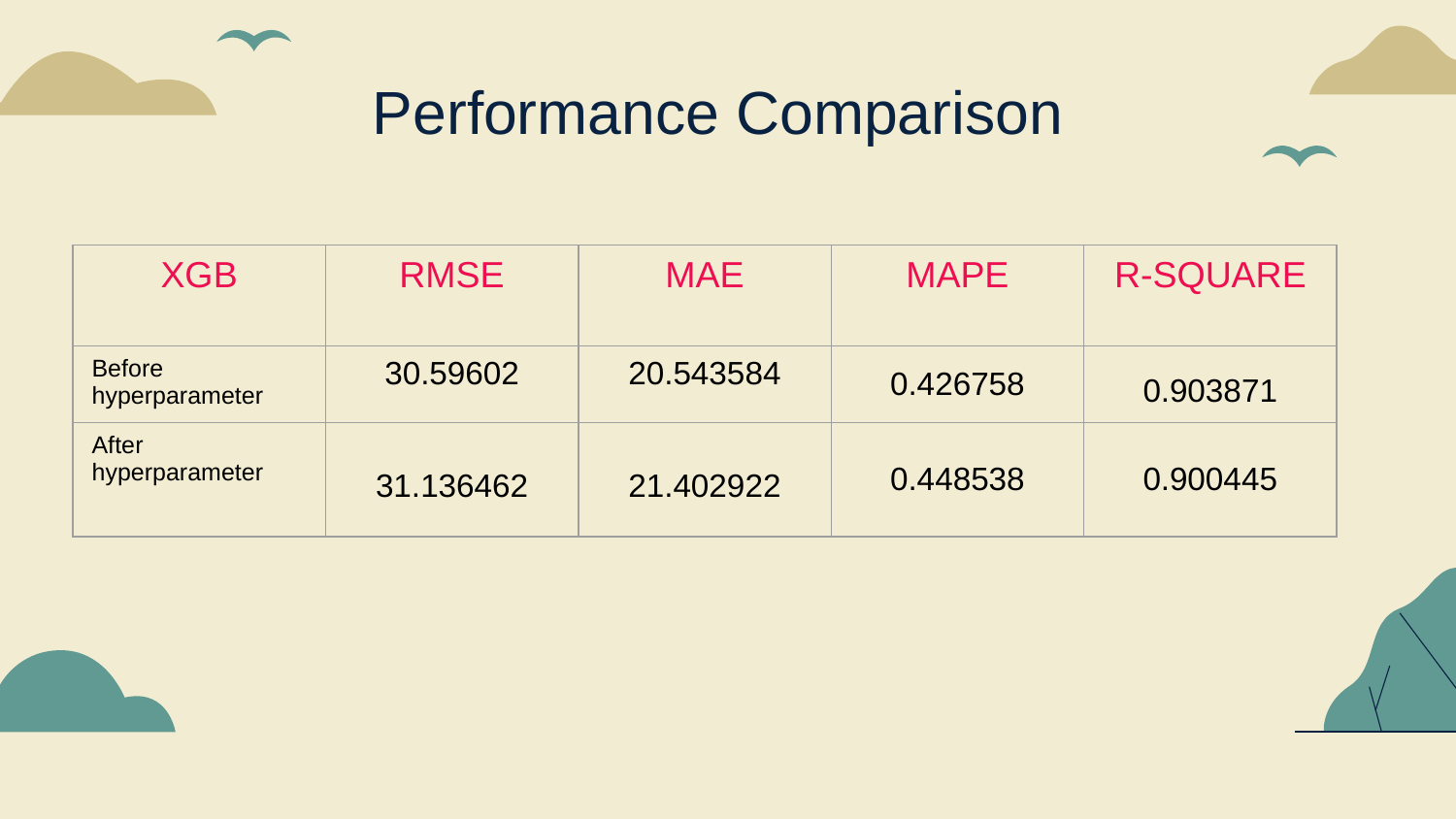

# Performance Comparison
| XGB | RMSE | MAE | MAPE | R-SQUARE |
| --- | --- | --- | --- | --- |
| Before hyperparameter | 30.59602 | 20.543584 | 0.426758 | 0.903871 |
| After hyperparameter | 31.136462 | 21.402922 | 0.448538 | 0.900445 |